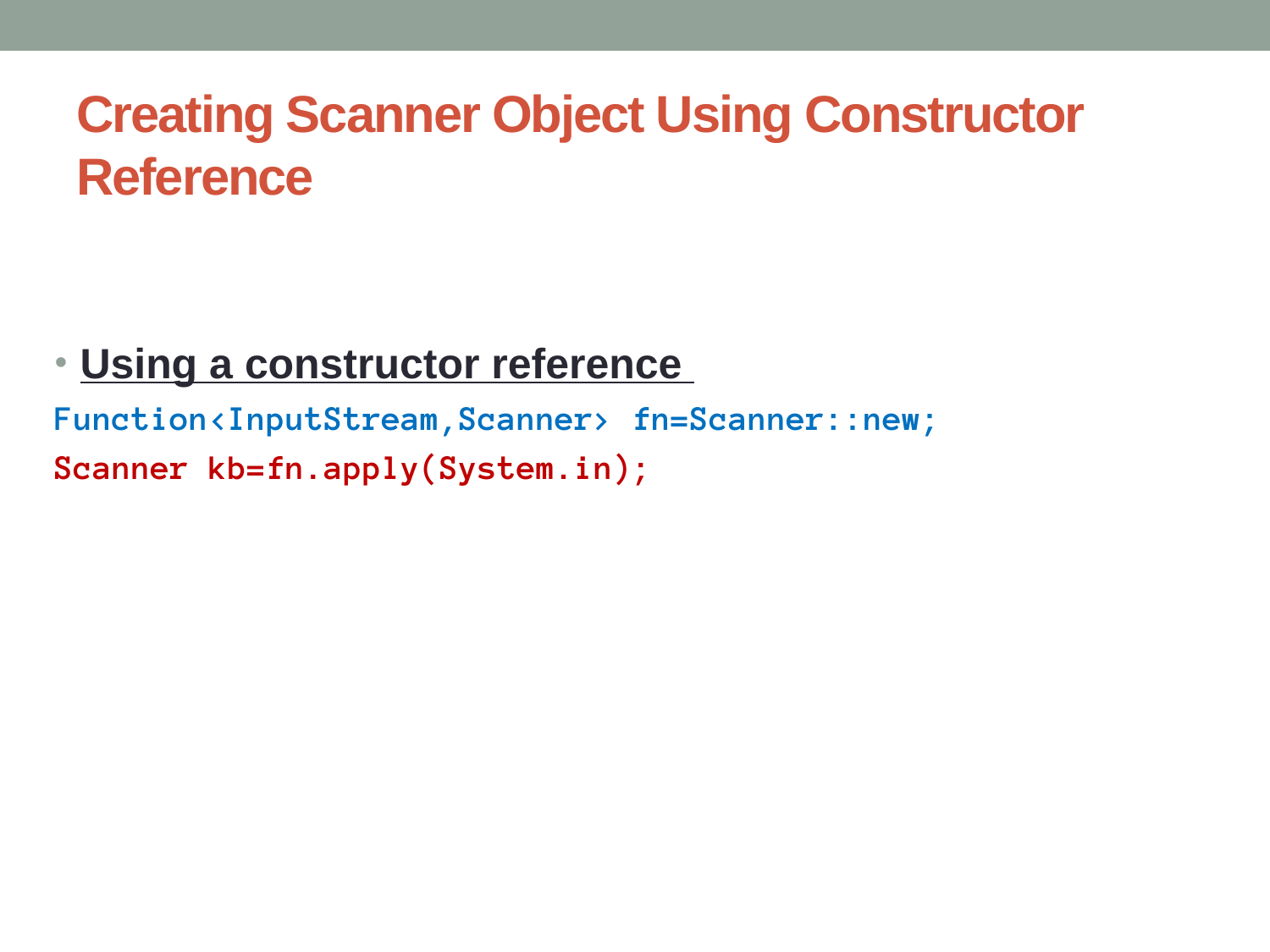

# Creating Scanner Object Using Constructor Reference

Using a constructor reference
Function<InputStream,Scanner> fn=Scanner::new;
Scanner kb=fn.apply(System.in);